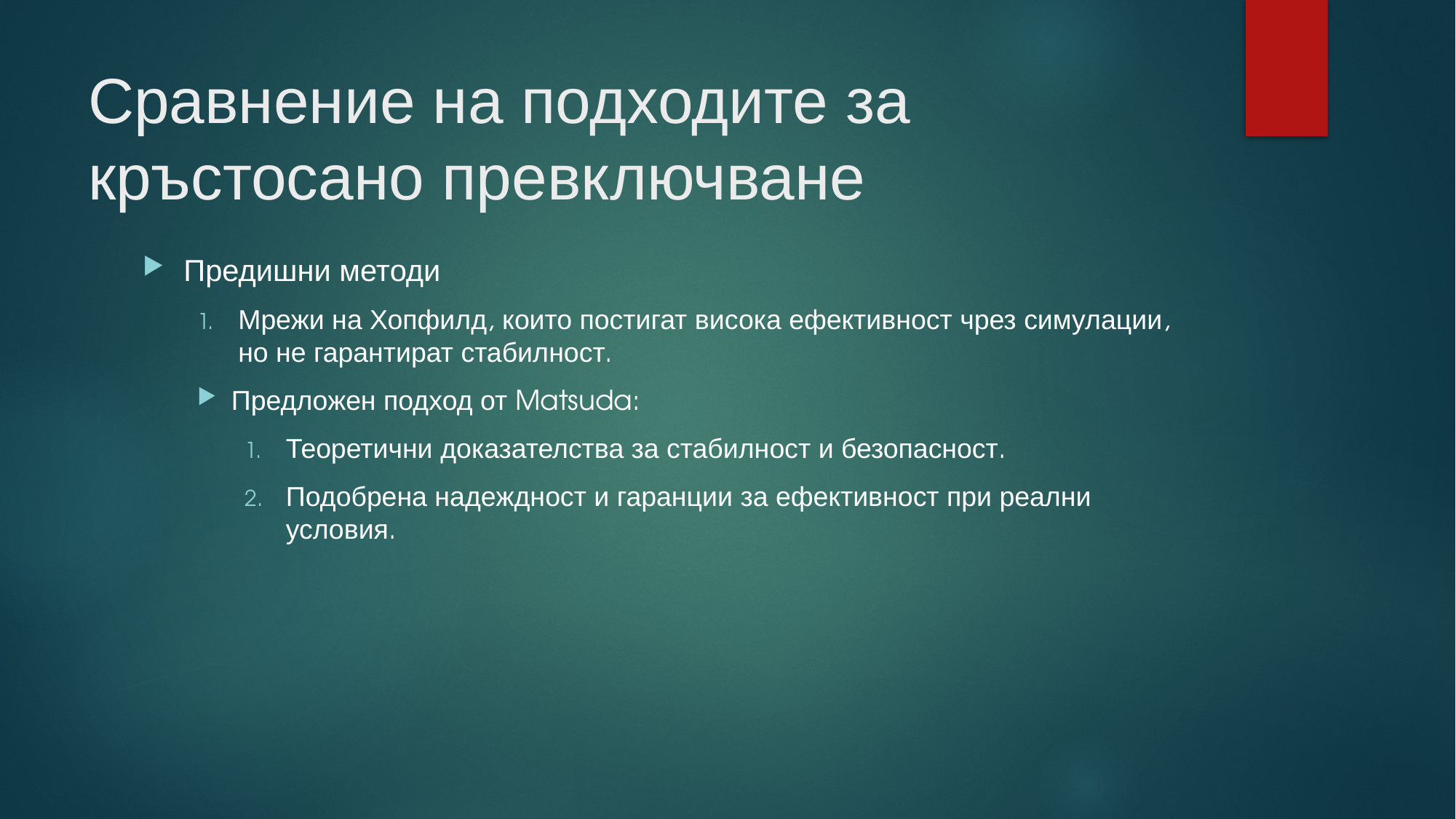

# Сравнение на подходите за кръстосано превключване
Предишни методи
Мрежи на Хопфилд, които постигат висока ефективност чрез симулации, но не гарантират стабилност.
Предложен подход от Matsuda:
Теоретични доказателства за стабилност и безопасност.
Подобрена надеждност и гаранции за ефективност при реални условия.